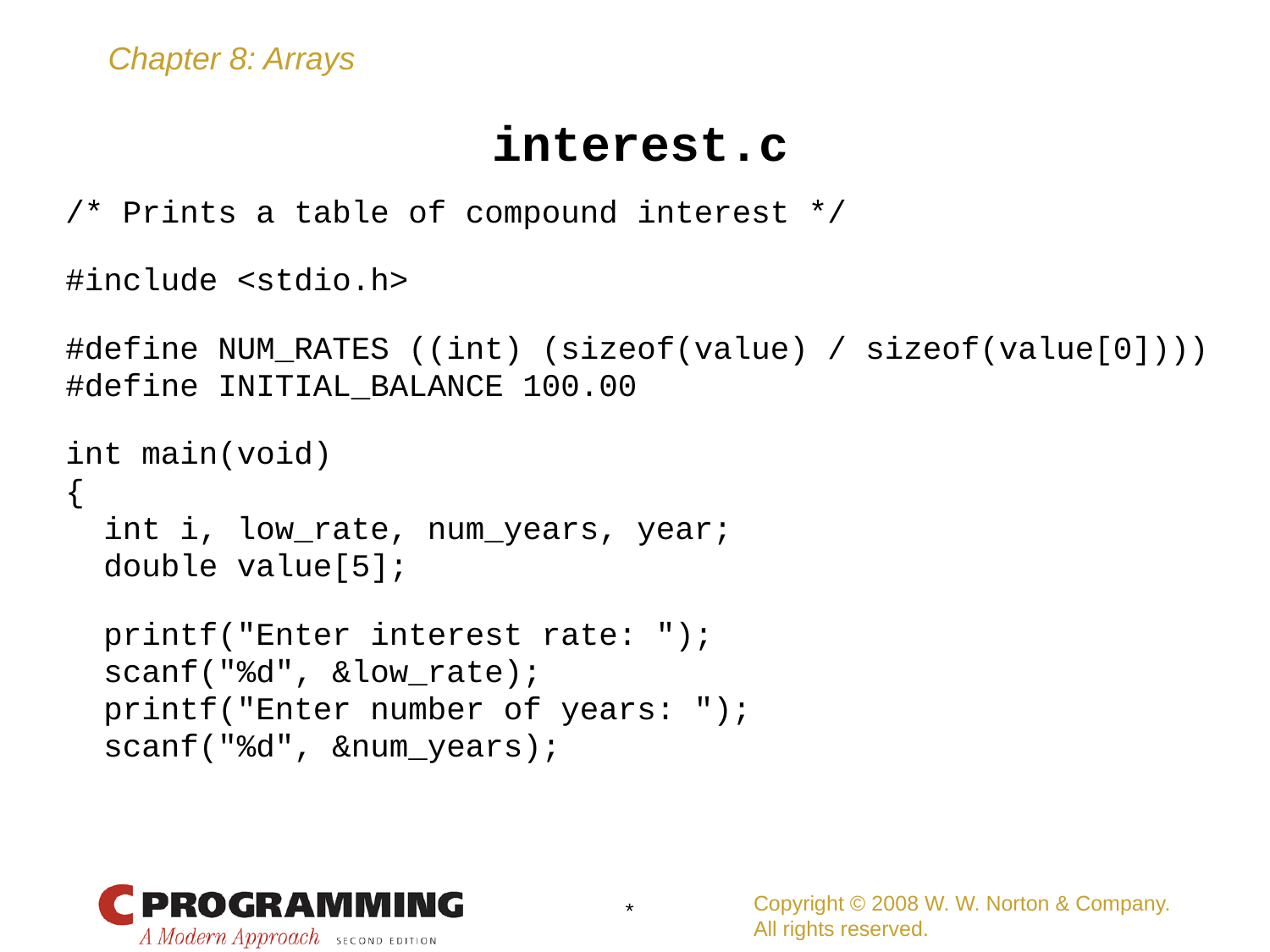

# interest.c

/* Prints a table of compound interest */

#include <stdio.h>

#define NUM_RATES ((int) (sizeof(value) / sizeof(value[0])))
#define INITIAL_BALANCE 100.00

int main(void)
{
  int i, low_rate, num_years, year;
  double value[5];

  printf("Enter interest rate: ");
  scanf("%d", &low_rate);
  printf("Enter number of years: ");
  scanf("%d", &num_years);
Copyright © 2008 W. W. Norton & Company.
All rights reserved.
*